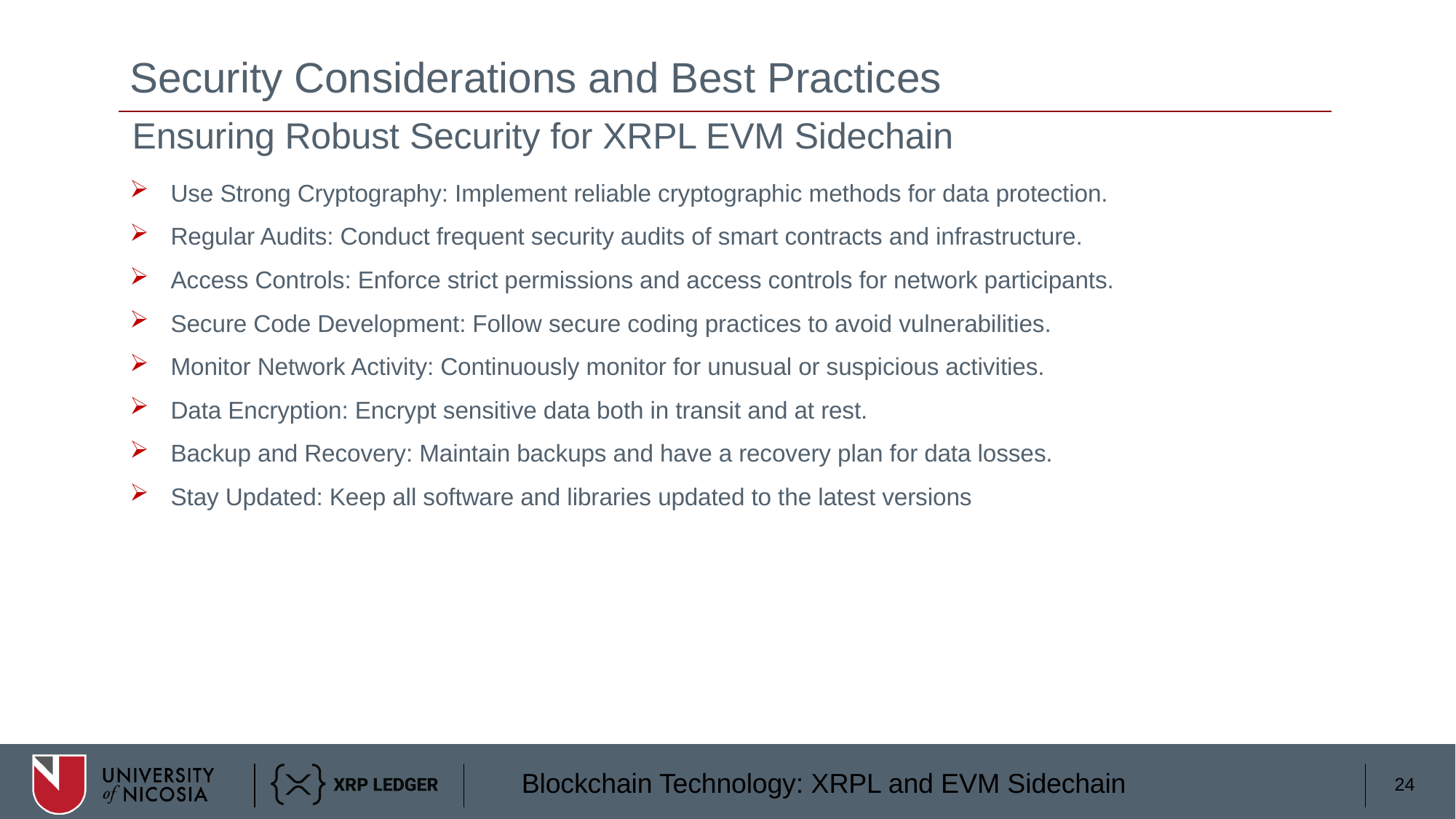

# Security Considerations and Best Practices
Ensuring Robust Security for XRPL EVM Sidechain
Use Strong Cryptography: Implement reliable cryptographic methods for data protection.
Regular Audits: Conduct frequent security audits of smart contracts and infrastructure.
Access Controls: Enforce strict permissions and access controls for network participants.
Secure Code Development: Follow secure coding practices to avoid vulnerabilities.
Monitor Network Activity: Continuously monitor for unusual or suspicious activities.
Data Encryption: Encrypt sensitive data both in transit and at rest.
Backup and Recovery: Maintain backups and have a recovery plan for data losses.
Stay Updated: Keep all software and libraries updated to the latest versions
24